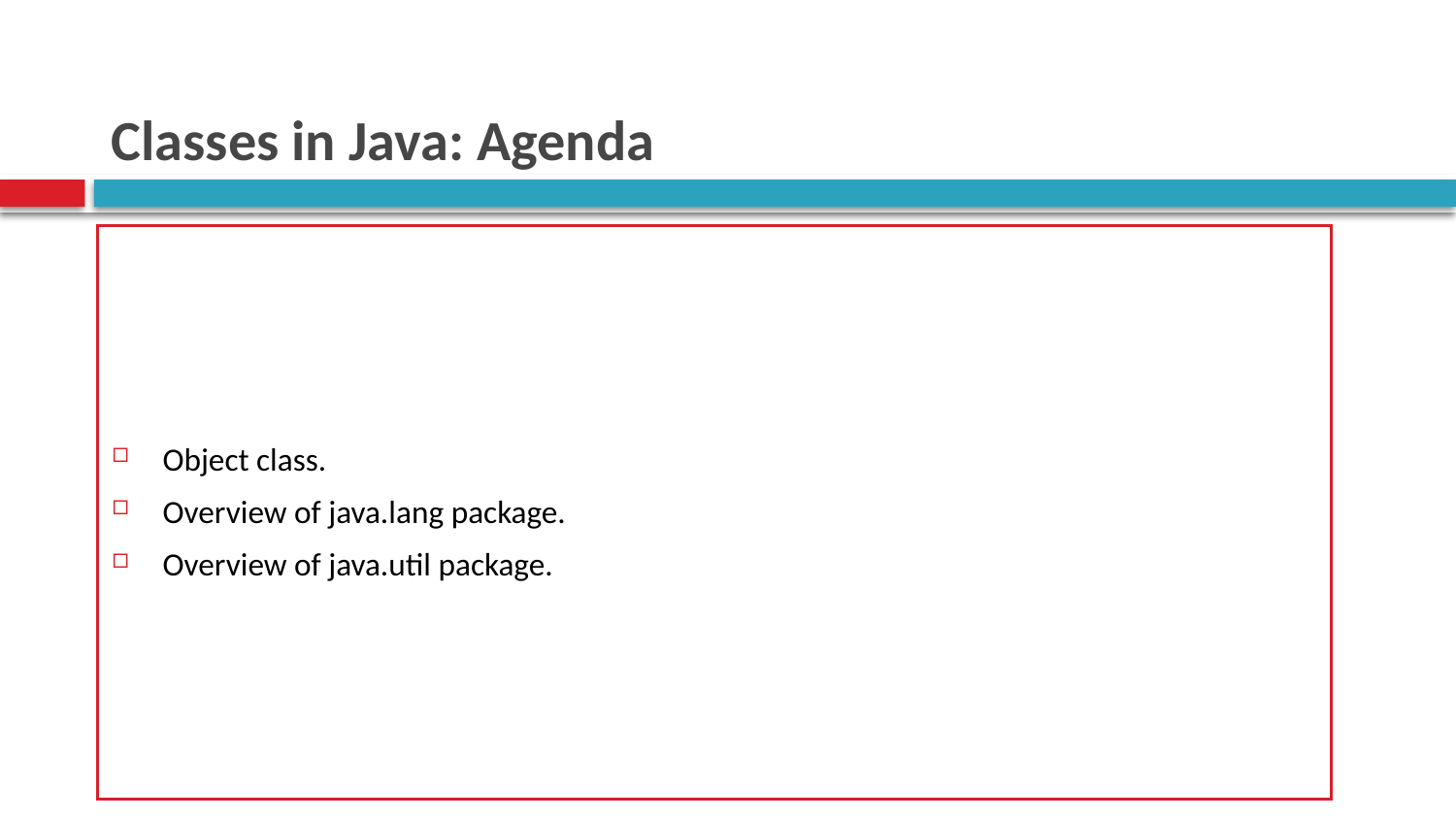

# Classes in Java: Agenda

Object class.
Overview of java.lang package.
Overview of java.util package.